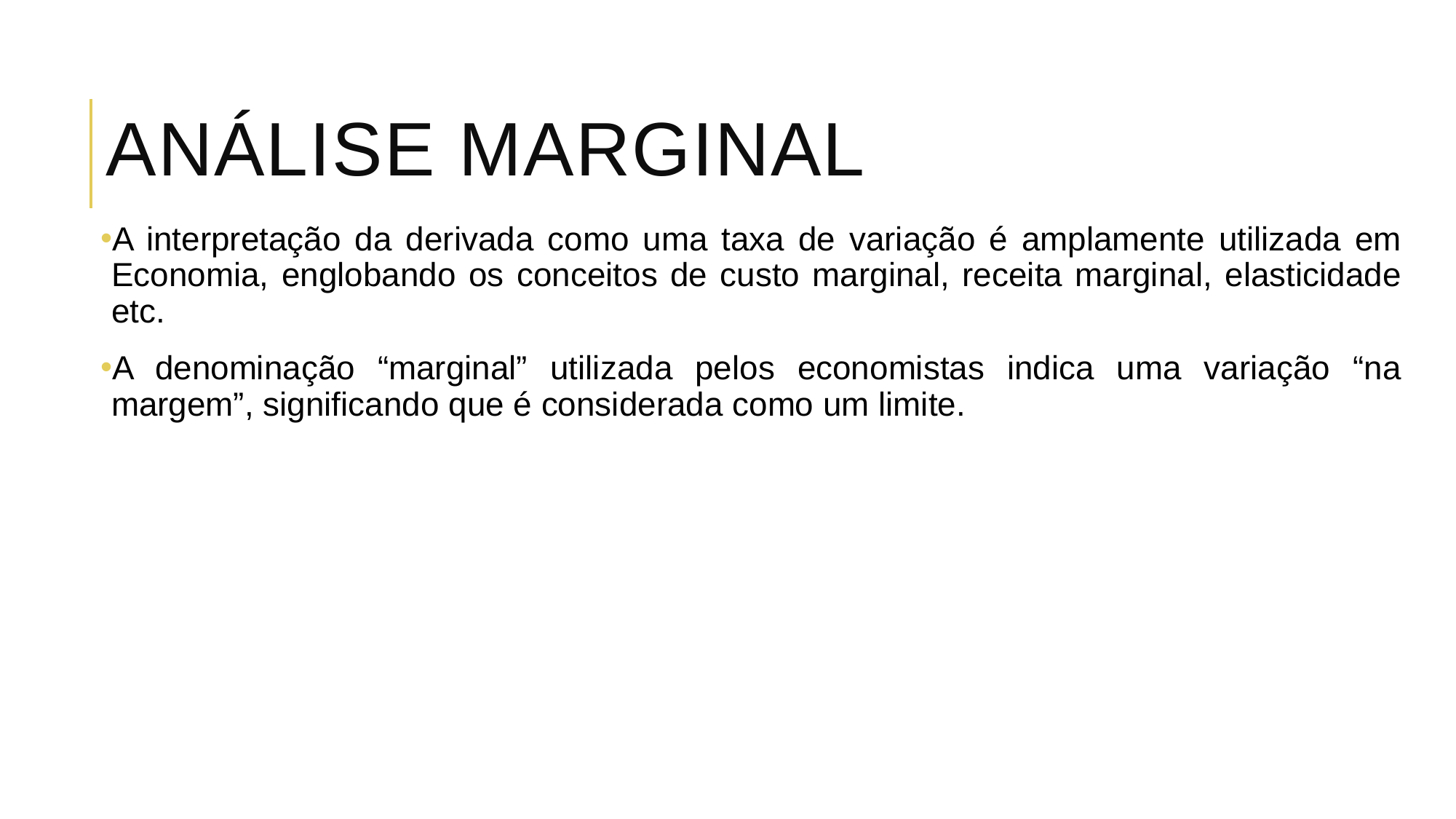

# análise marginal
A interpretação da derivada como uma taxa de variação é amplamente utilizada em Economia, englobando os conceitos de custo marginal, receita marginal, elasticidade etc.
A denominação “marginal” utilizada pelos economistas indica uma variação “na margem”, significando que é considerada como um limite.